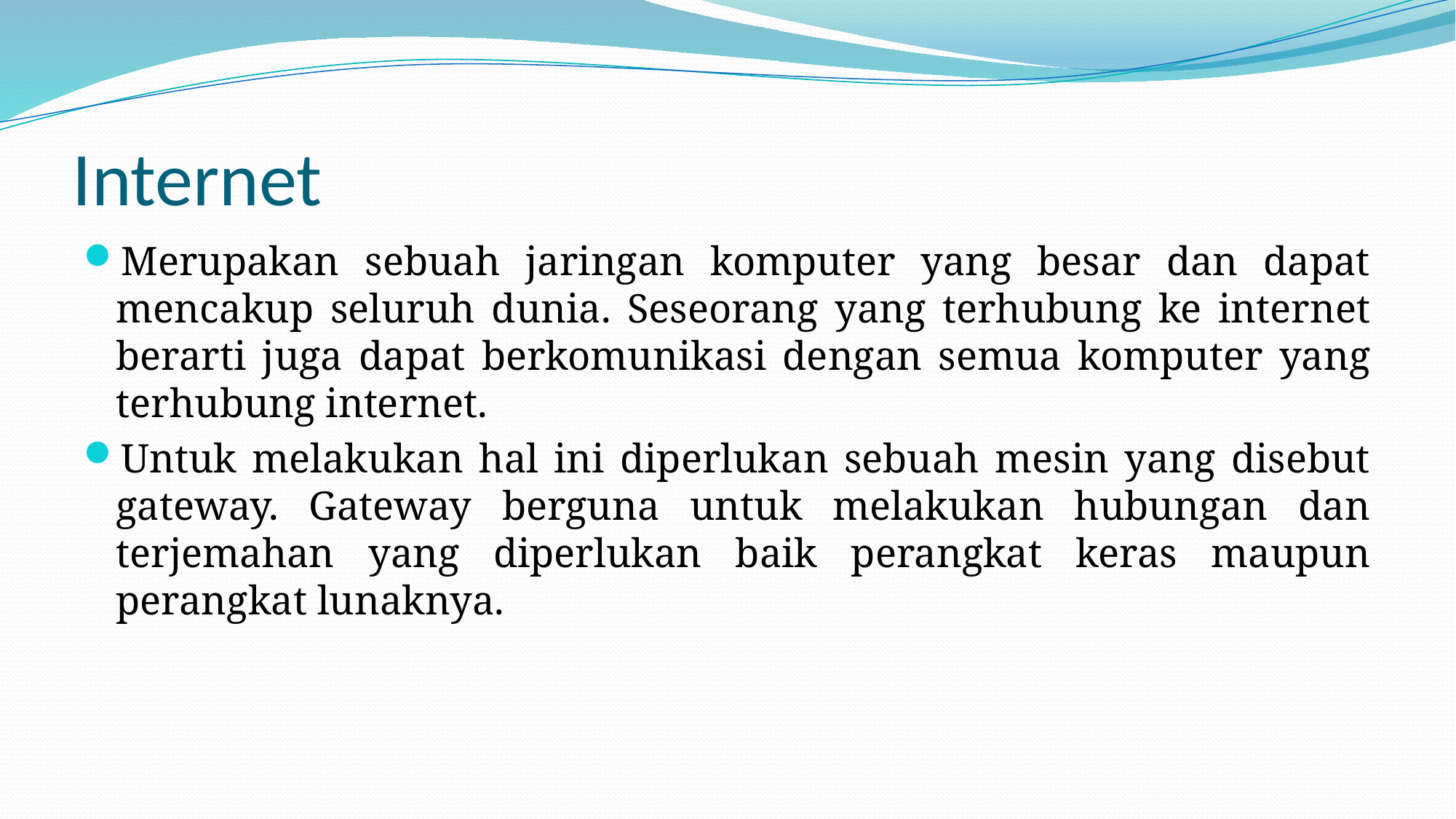

# Internet
Merupakan sebuah jaringan komputer yang besar dan dapat mencakup seluruh dunia. Seseorang yang terhubung ke internet berarti juga dapat berkomunikasi dengan semua komputer yang terhubung internet.
Untuk melakukan hal ini diperlukan sebuah mesin yang disebut gateway. Gateway berguna untuk melakukan hubungan dan terjemahan yang diperlukan baik perangkat keras maupun perangkat lunaknya.